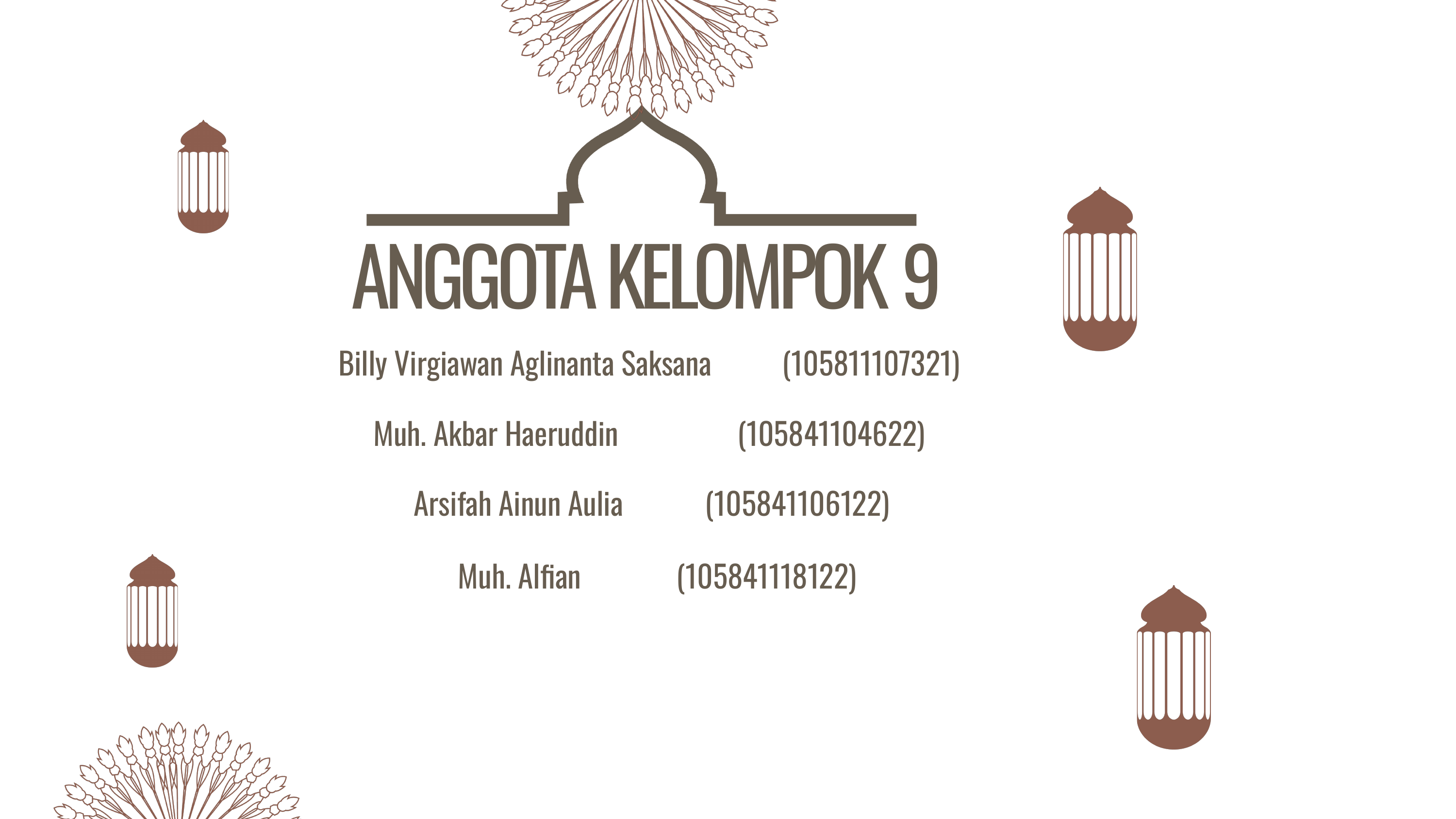

ANGGOTA KELOMPOK 9
Billy Virgiawan Aglinanta Saksana  	 (105811107321)
Muh. Akbar Haeruddin		(105841104622)
Arsifah Ainun Aulia		(105841106122)

Muh. Alfian		(105841118122)